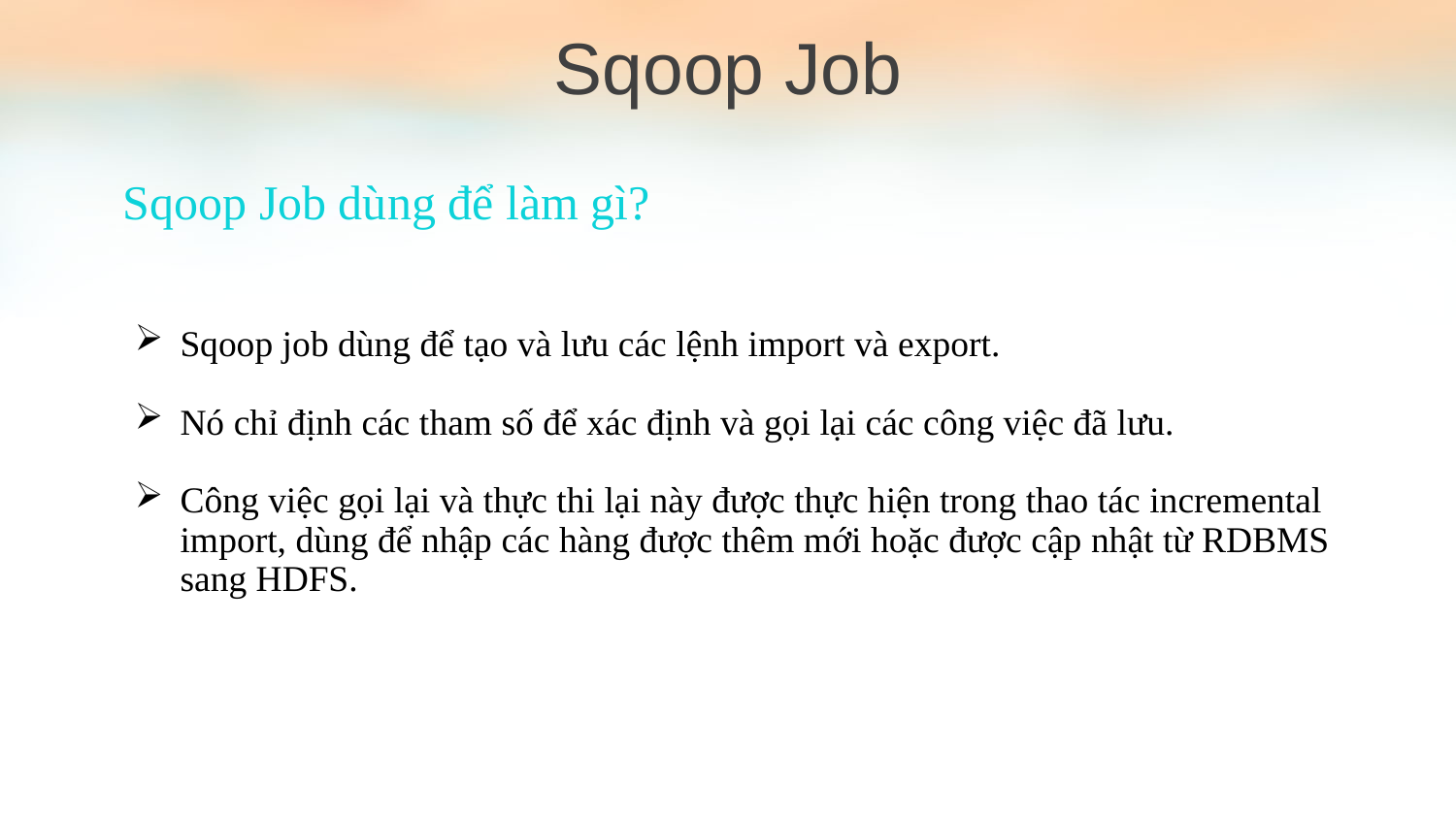

Sqoop Job
Sqoop Job dùng để làm gì?
Sqoop job dùng để tạo và lưu các lệnh import và export.

Nó chỉ định các tham số để xác định và gọi lại các công việc đã lưu.

Công việc gọi lại và thực thi lại này được thực hiện trong thao tác incremental import, dùng để nhập các hàng được thêm mới hoặc được cập nhật từ RDBMS sang HDFS.